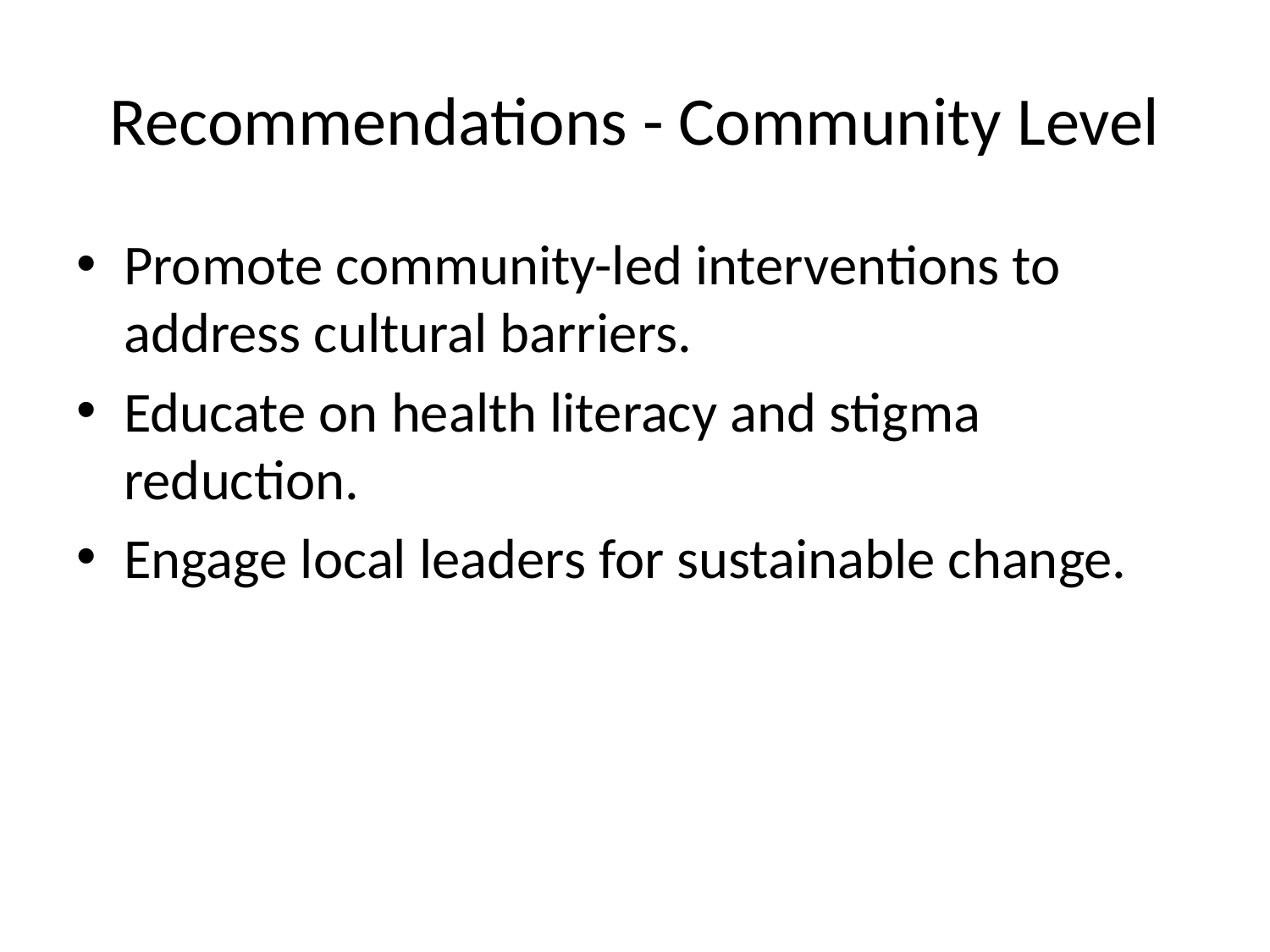

# Recommendations - Community Level
Promote community-led interventions to address cultural barriers.
Educate on health literacy and stigma reduction.
Engage local leaders for sustainable change.